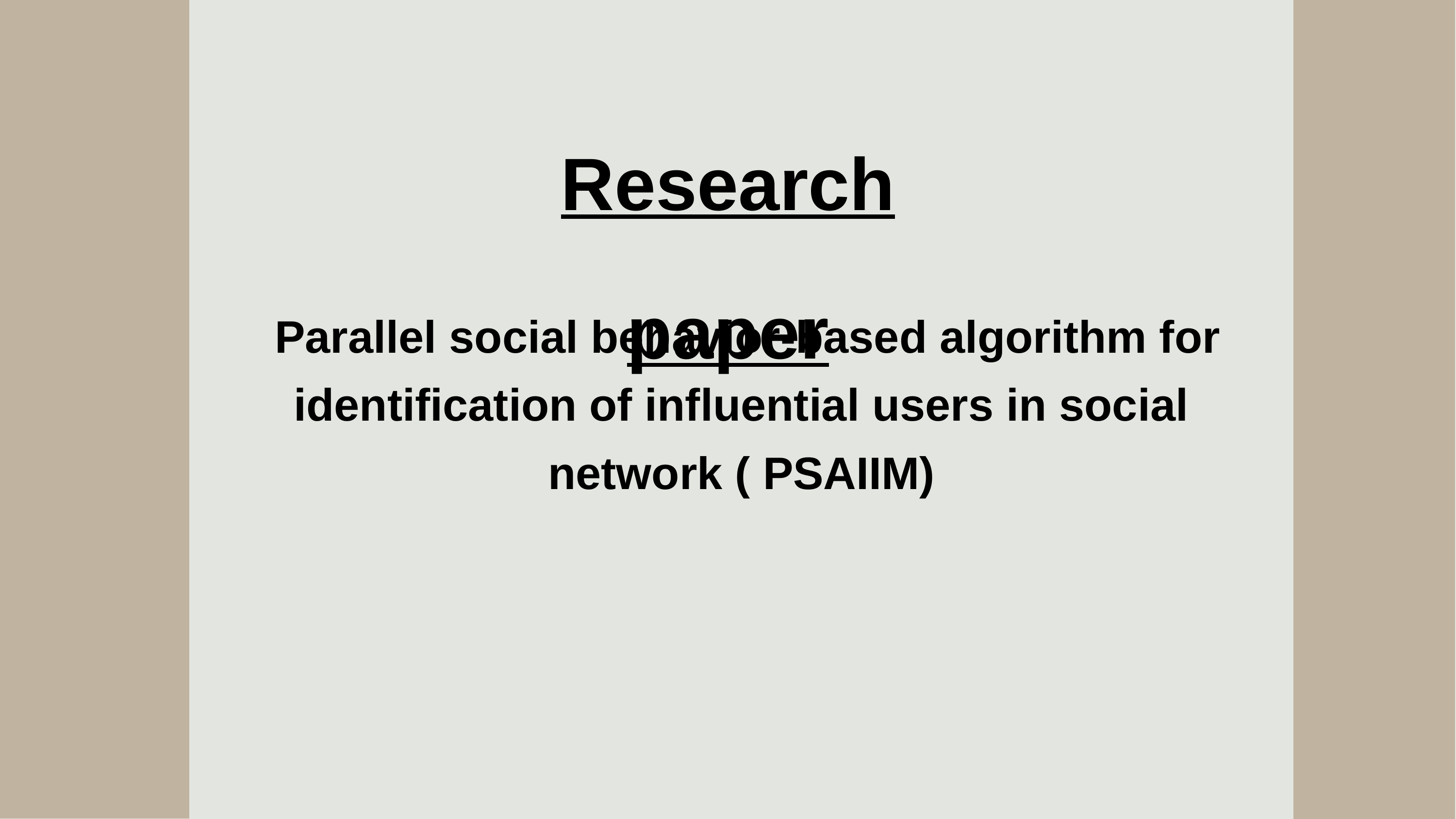

Research paper
 Parallel social behavior-based algorithm for identification of influential users in social network ( PSAIIM)